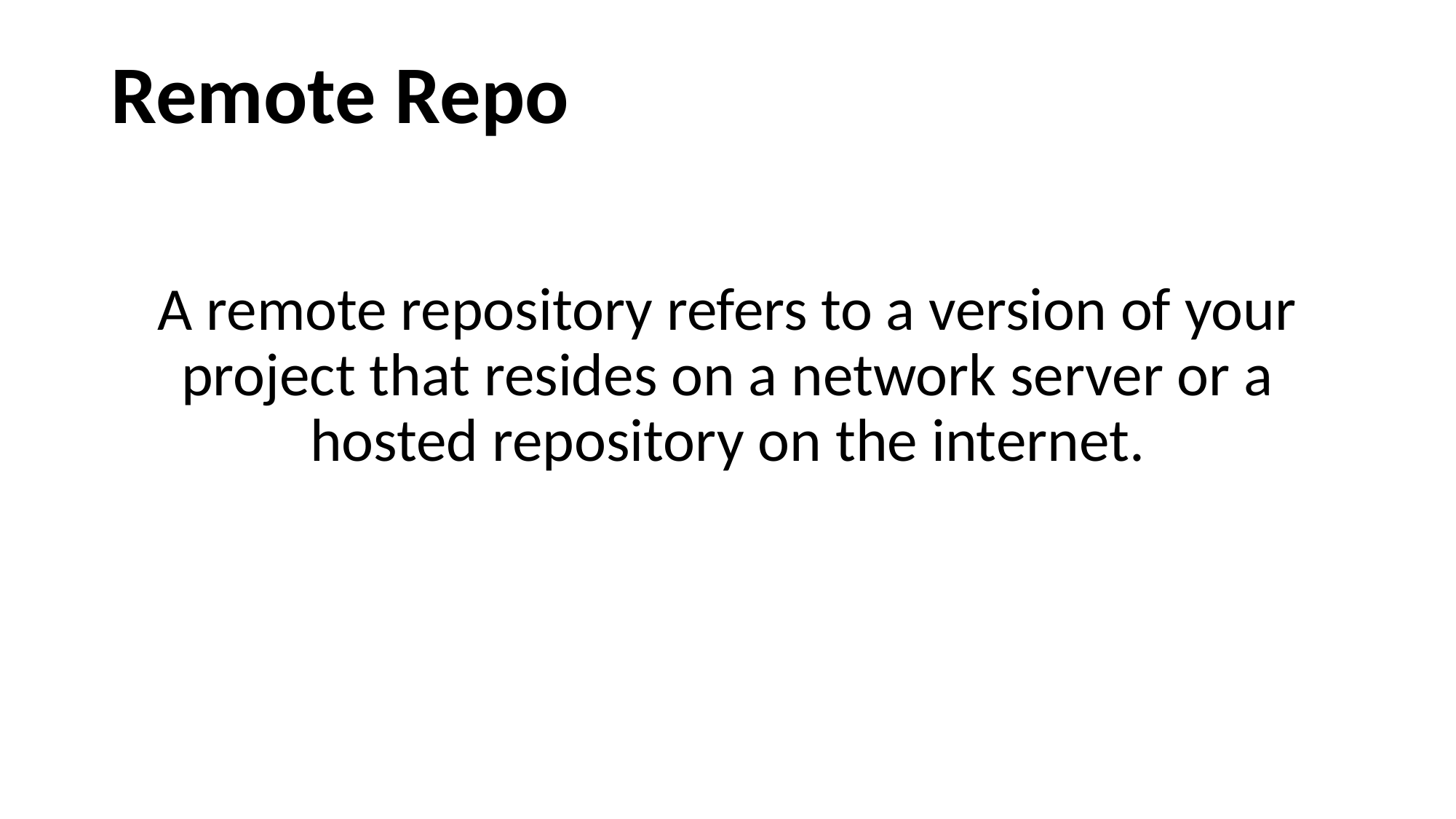

Remote Repo

A remote repository refers to a version of your project that resides on a network server or a hosted repository on the internet.